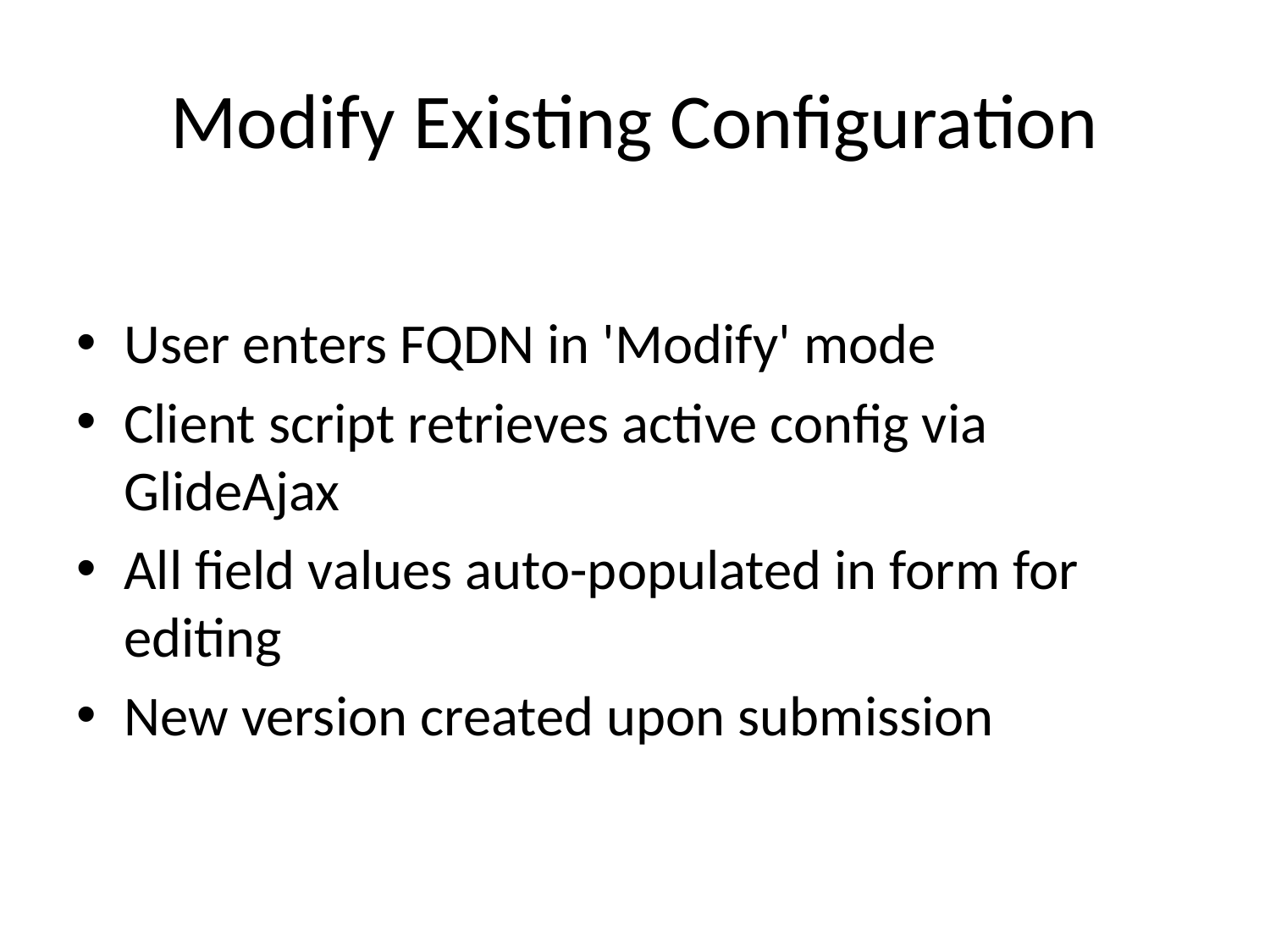

# Modify Existing Configuration

User enters FQDN in 'Modify' mode
Client script retrieves active config via GlideAjax
All field values auto-populated in form for editing
New version created upon submission